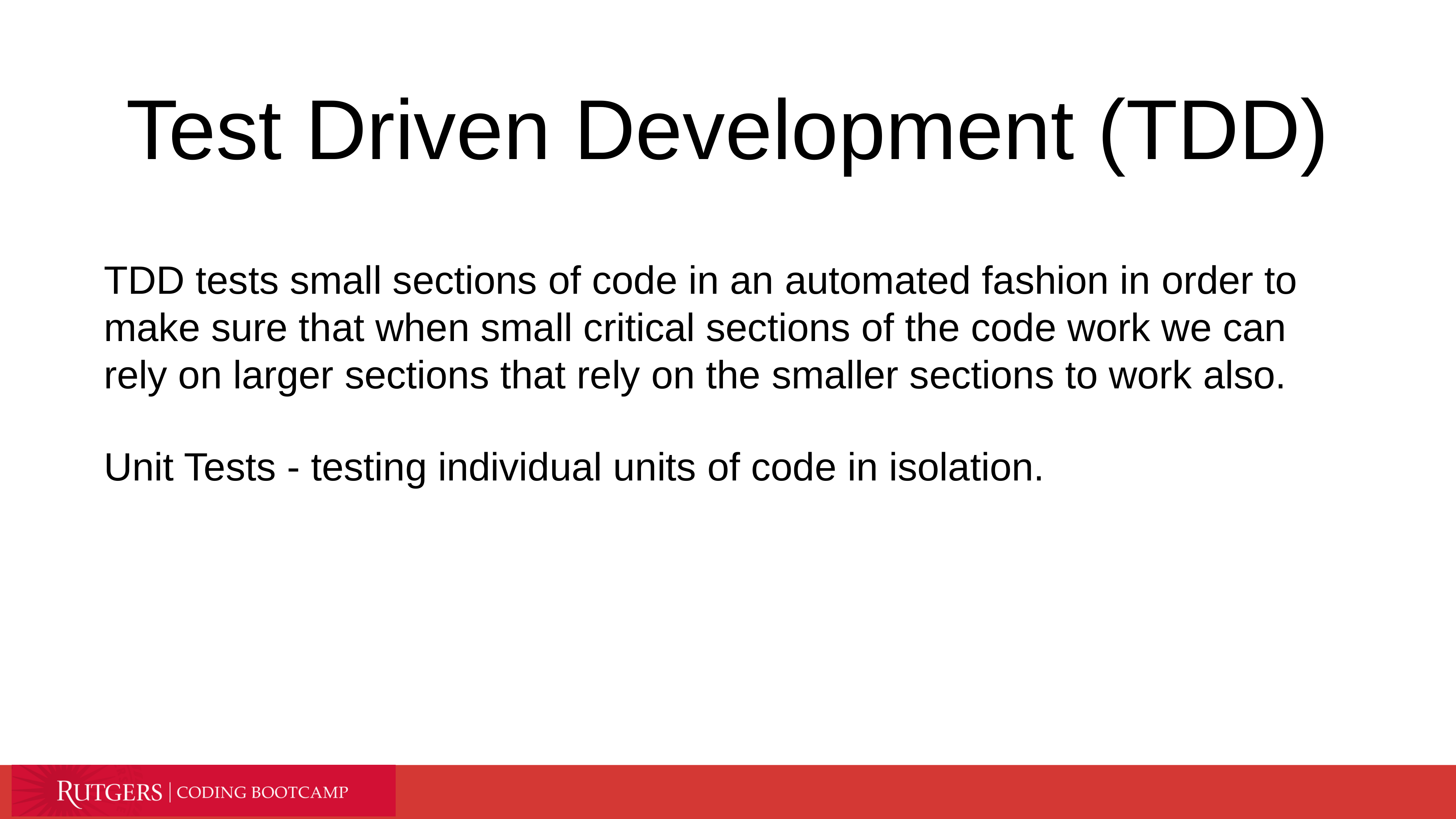

# Test Driven Development (TDD)
TDD tests small sections of code in an automated fashion in order to make sure that when small critical sections of the code work we can rely on larger sections that rely on the smaller sections to work also.
Unit Tests - testing individual units of code in isolation.